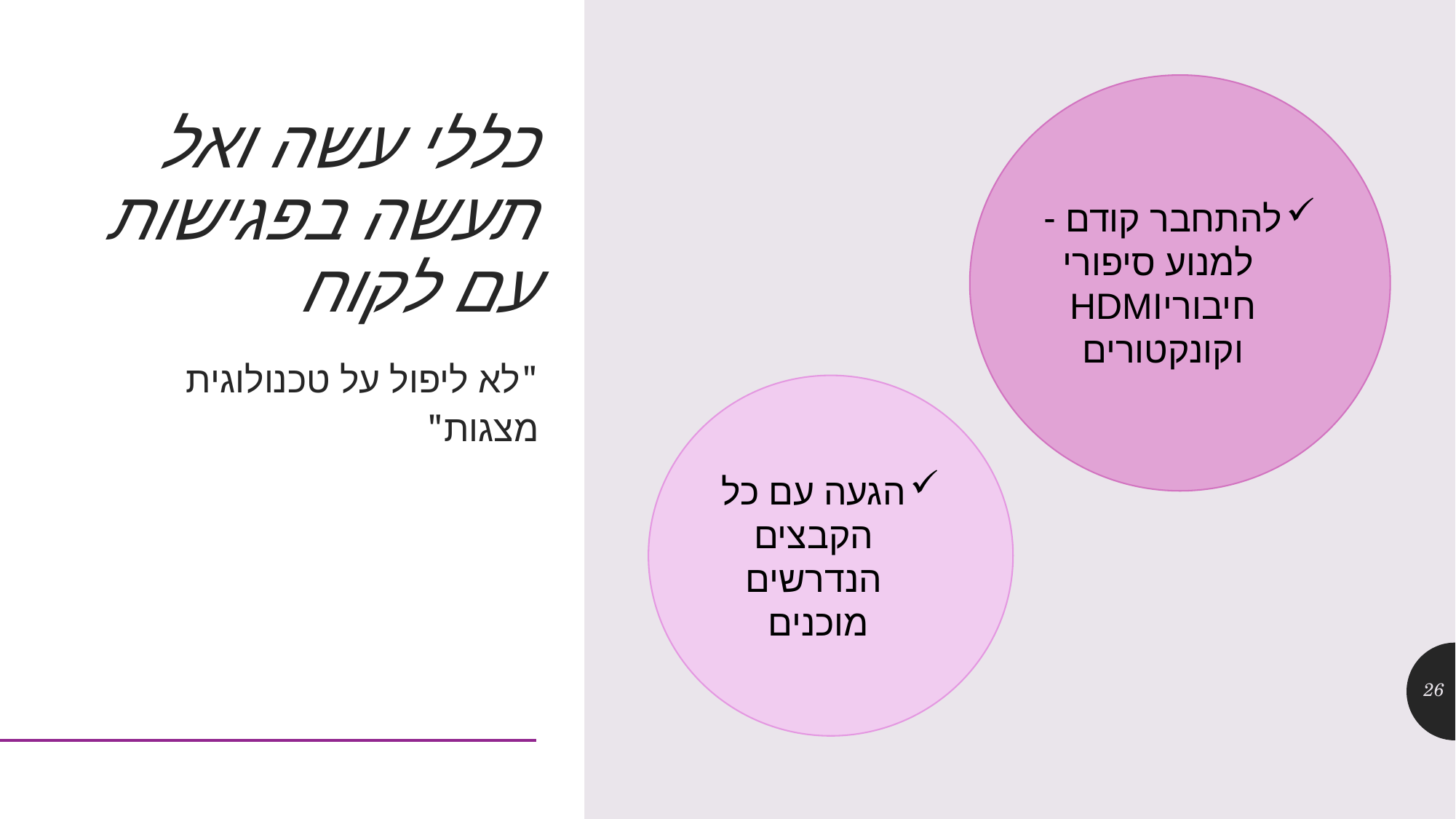

# כללי עשה ואל תעשה בפגישות עם לקוח

להתחבר קודם -  למנוע סיפורי חיבוריHDMI וקונקטורים
"לא ליפול על טכנולוגית מצגות"
הגעה עם כל הקבצים הנדרשים מוכנים
26